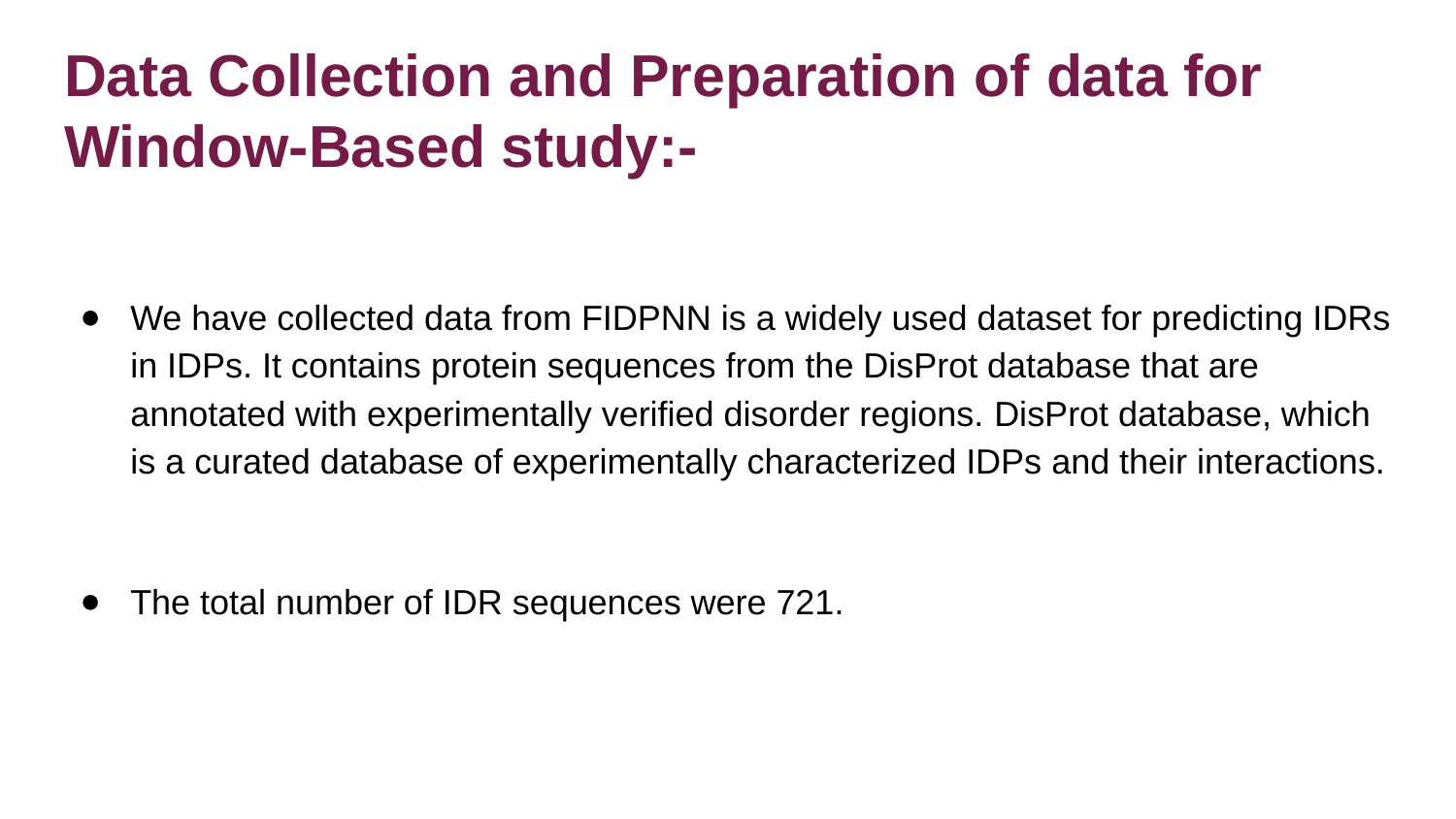

# Data Collection and Preparation of data for Window-Based study:-
We have collected data from FIDPNN is a widely used dataset for predicting IDRs in IDPs. It contains protein sequences from the DisProt database that are annotated with experimentally verified disorder regions. DisProt database, which is a curated database of experimentally characterized IDPs and their interactions.

The total number of IDR sequences were 721.